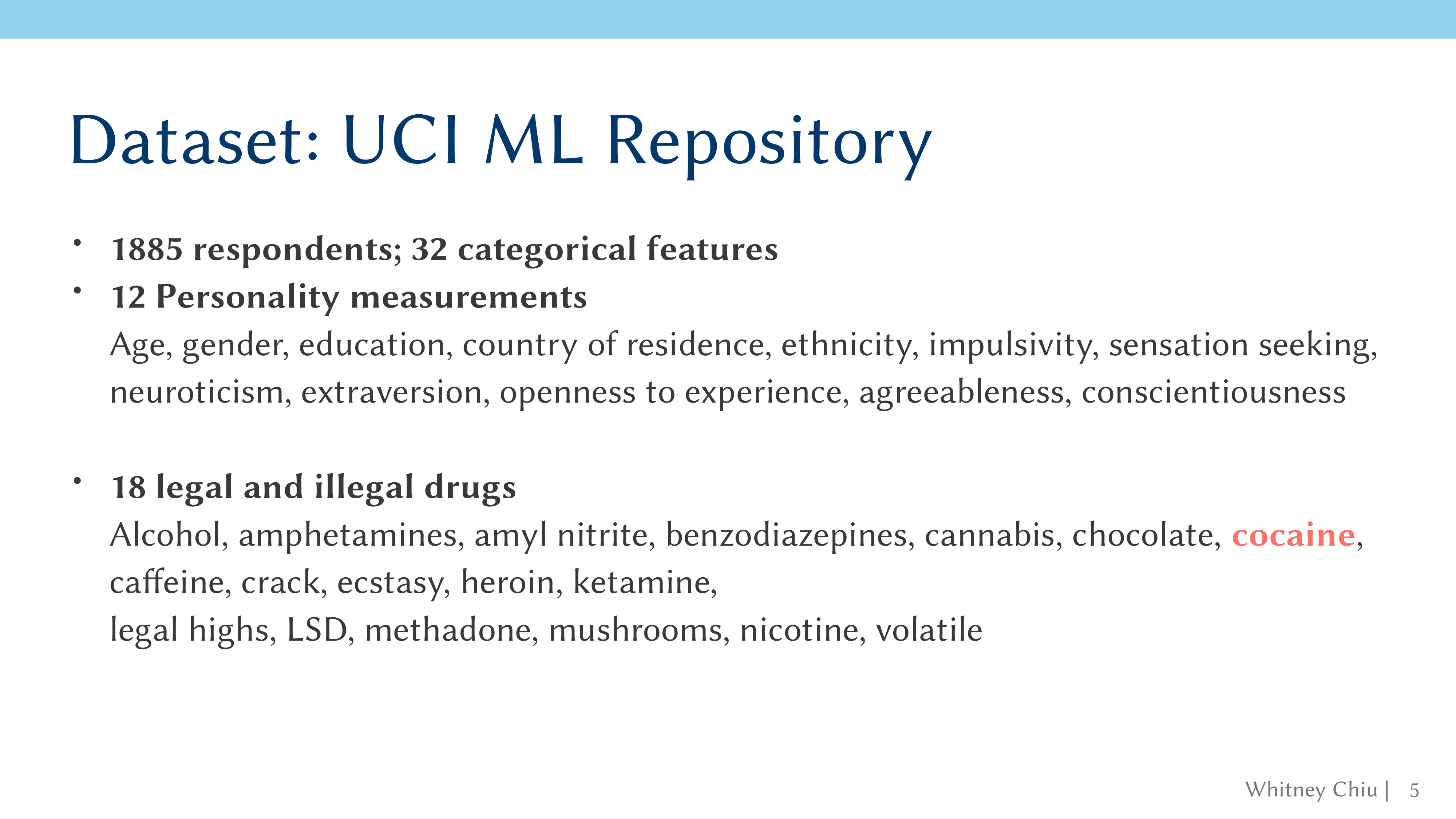

# Dataset: UCI ML Repository
1885 respondents; 32 categorical features
12 Personality measurements
Age, gender, education, country of residence, ethnicity, impulsivity, sensation seeking, neuroticism, extraversion, openness to experience, agreeableness, conscientiousness
18 legal and illegal drugs
Alcohol, amphetamines, amyl nitrite, benzodiazepines, cannabis, chocolate, cocaine, caffeine, crack, ecstasy, heroin, ketamine,
legal highs, LSD, methadone, mushrooms, nicotine, volatile
Whitney Chiu |
5